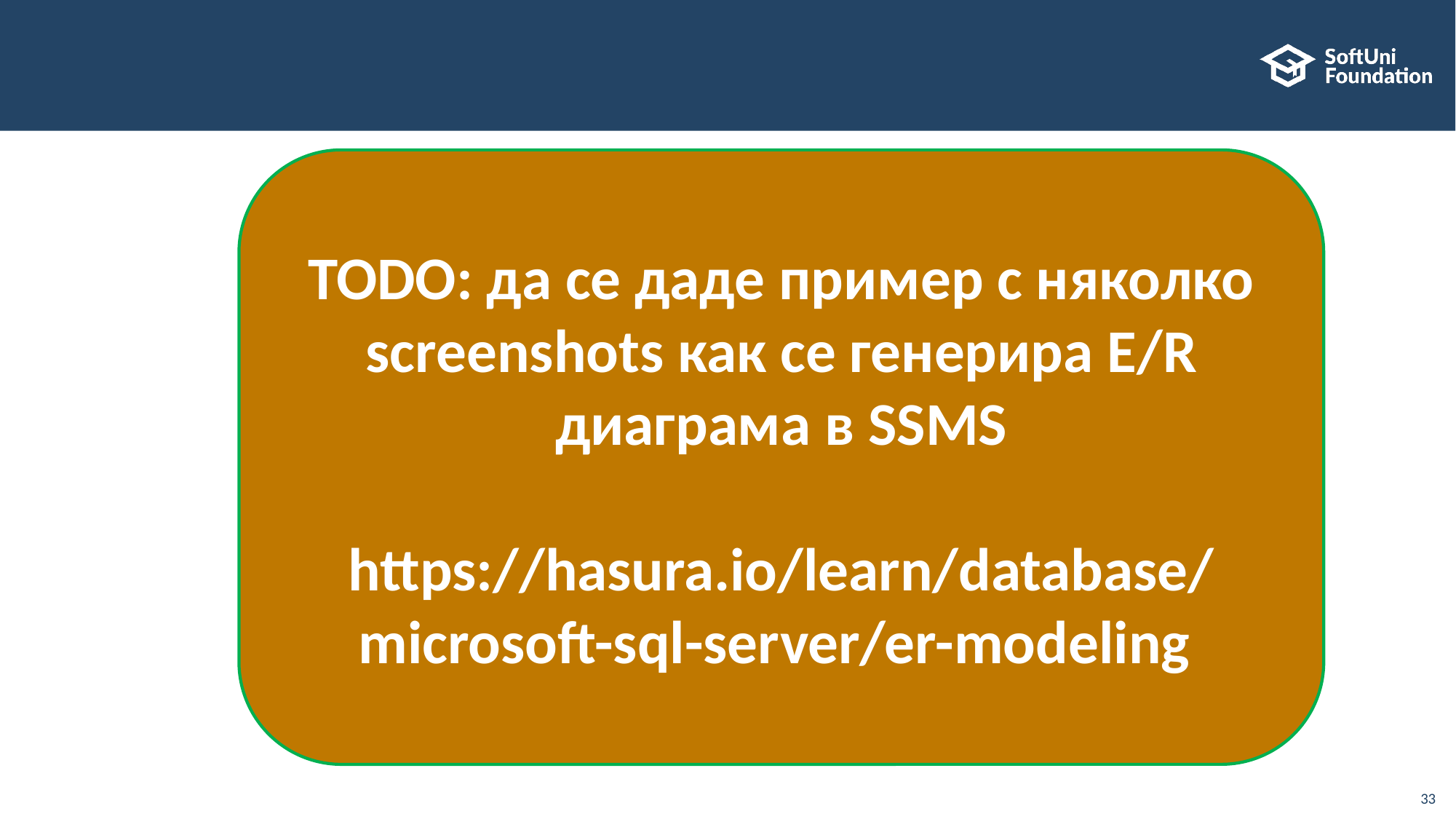

#

TODO: да се даде пример с няколко screenshots как се генерира E/R диаграма в SSMS

https://hasura.io/learn/database/microsoft-sql-server/er-modeling
33